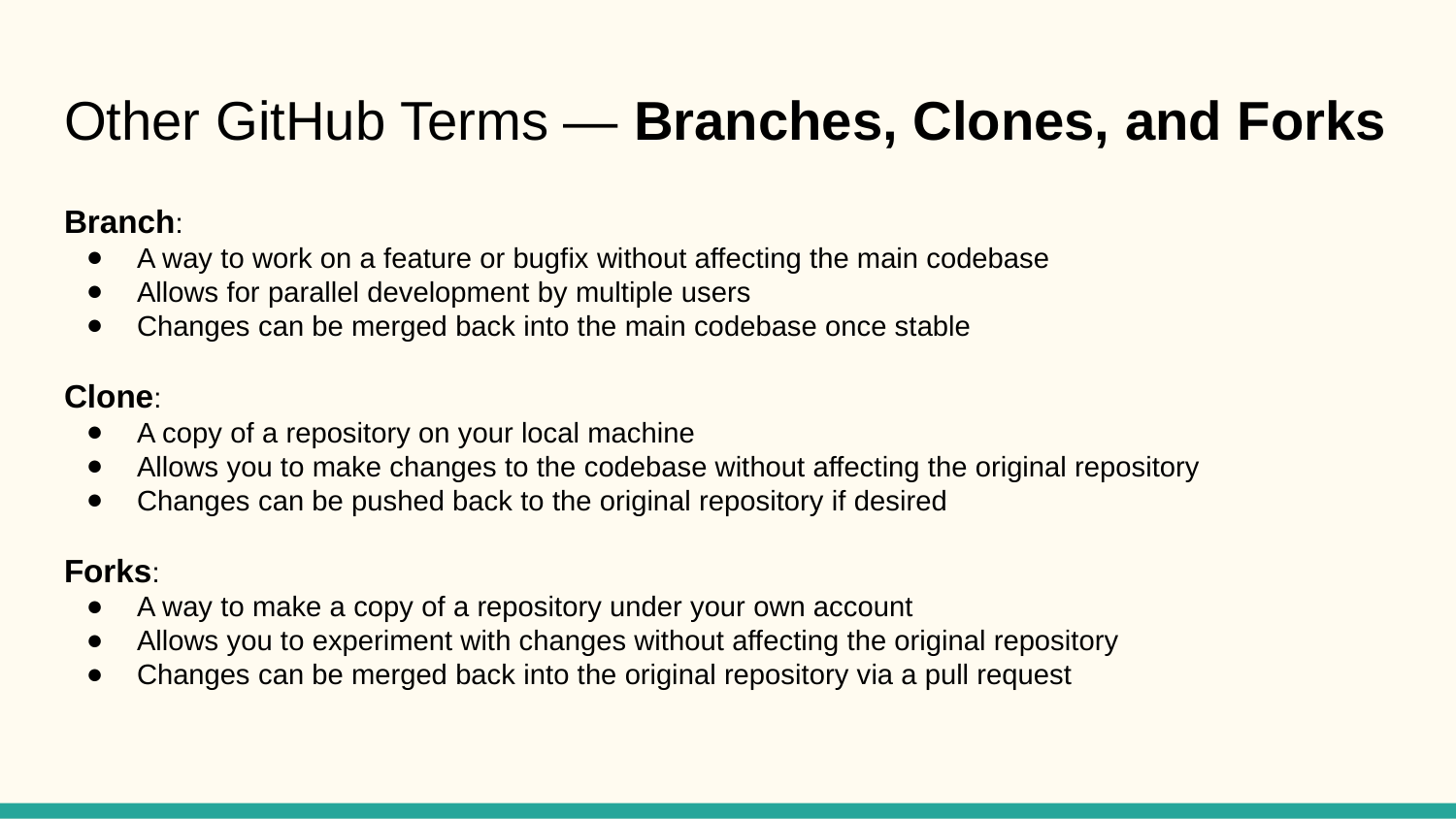

# Other GitHub Terms — Branches, Clones, and Forks
Branch:
A way to work on a feature or bugfix without affecting the main codebase
Allows for parallel development by multiple users
Changes can be merged back into the main codebase once stable
Clone:
A copy of a repository on your local machine
Allows you to make changes to the codebase without affecting the original repository
Changes can be pushed back to the original repository if desired
Forks:
A way to make a copy of a repository under your own account
Allows you to experiment with changes without affecting the original repository
Changes can be merged back into the original repository via a pull request